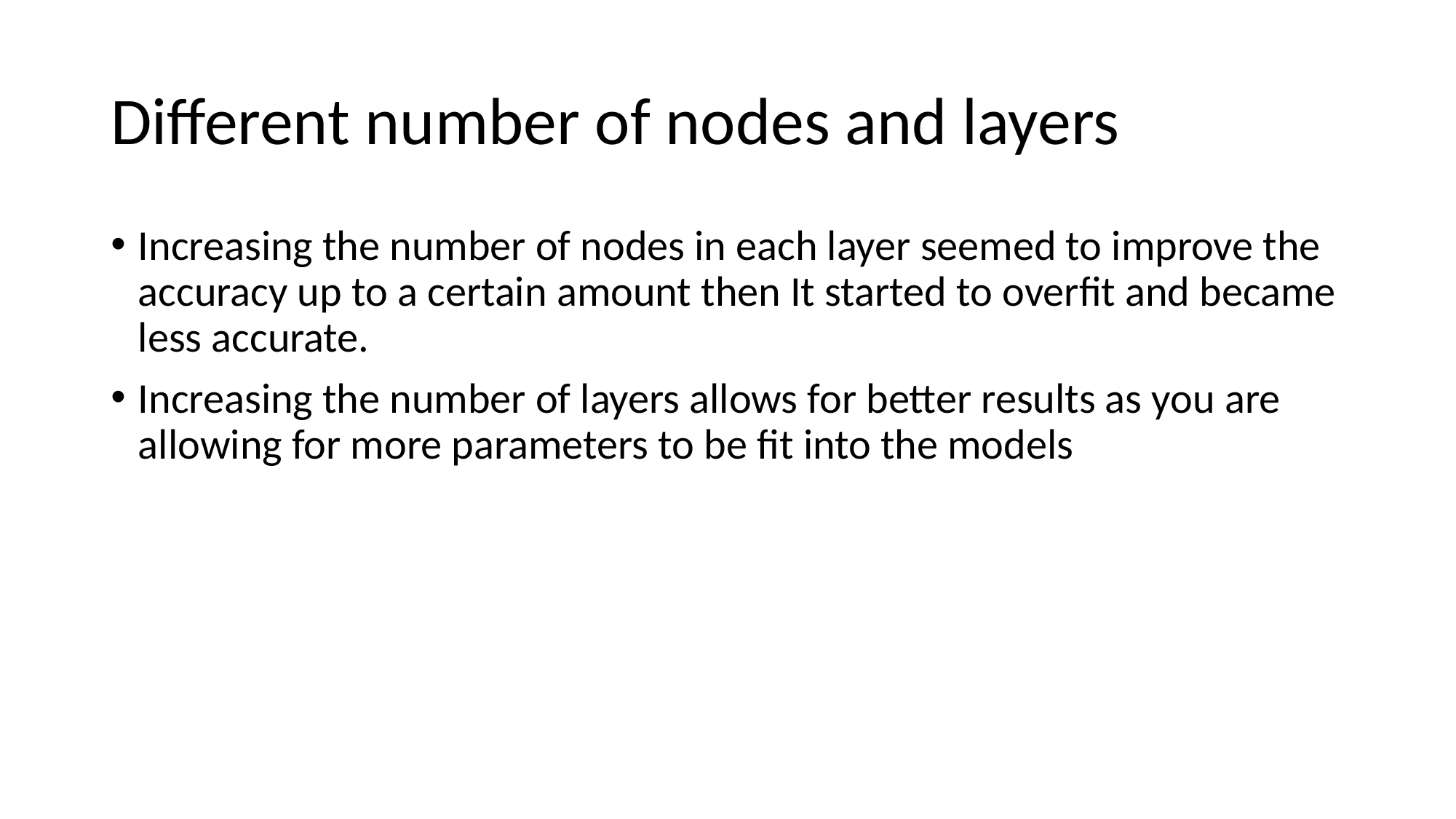

# Different number of nodes and layers
Increasing the number of nodes in each layer seemed to improve the accuracy up to a certain amount then It started to overfit and became less accurate.
Increasing the number of layers allows for better results as you are allowing for more parameters to be fit into the models